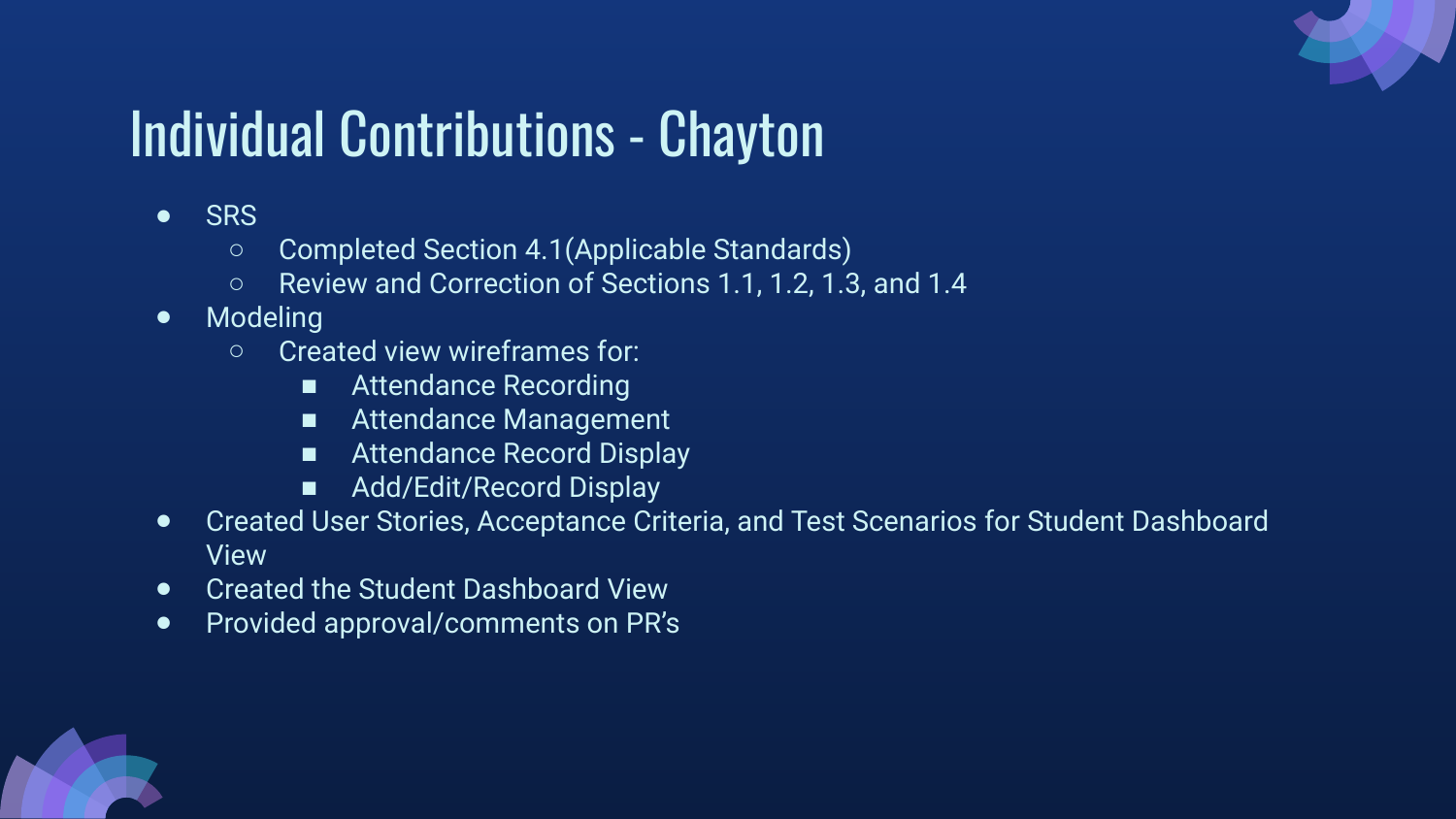

# Individual Contributions - Chayton
SRS
Completed Section 4.1(Applicable Standards)
Review and Correction of Sections 1.1, 1.2, 1.3, and 1.4
Modeling
Created view wireframes for:
Attendance Recording
Attendance Management
Attendance Record Display
Add/Edit/Record Display
Created User Stories, Acceptance Criteria, and Test Scenarios for Student Dashboard View
Created the Student Dashboard View
Provided approval/comments on PR’s